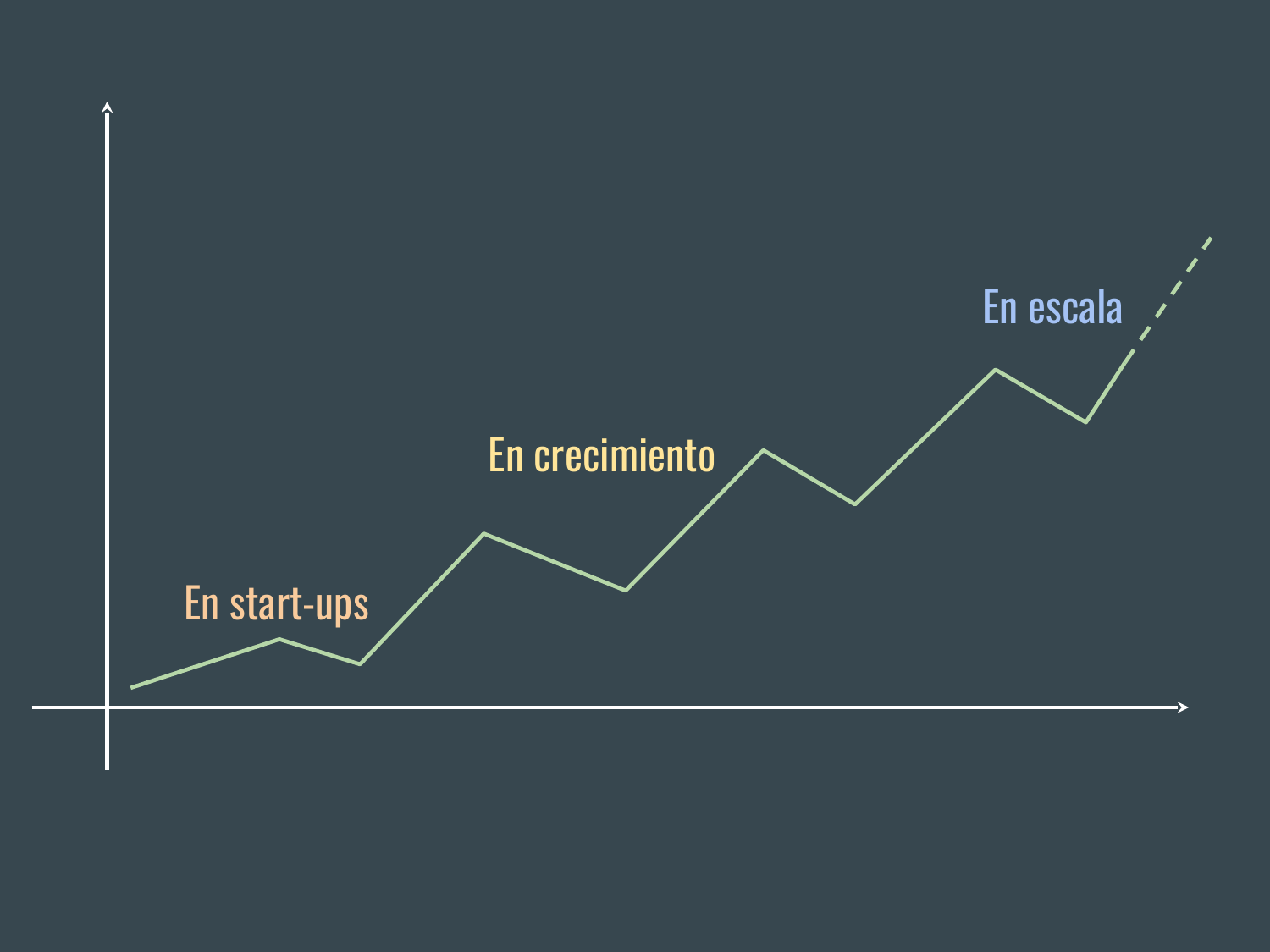

En escala

En crecimiento
# En start-ups